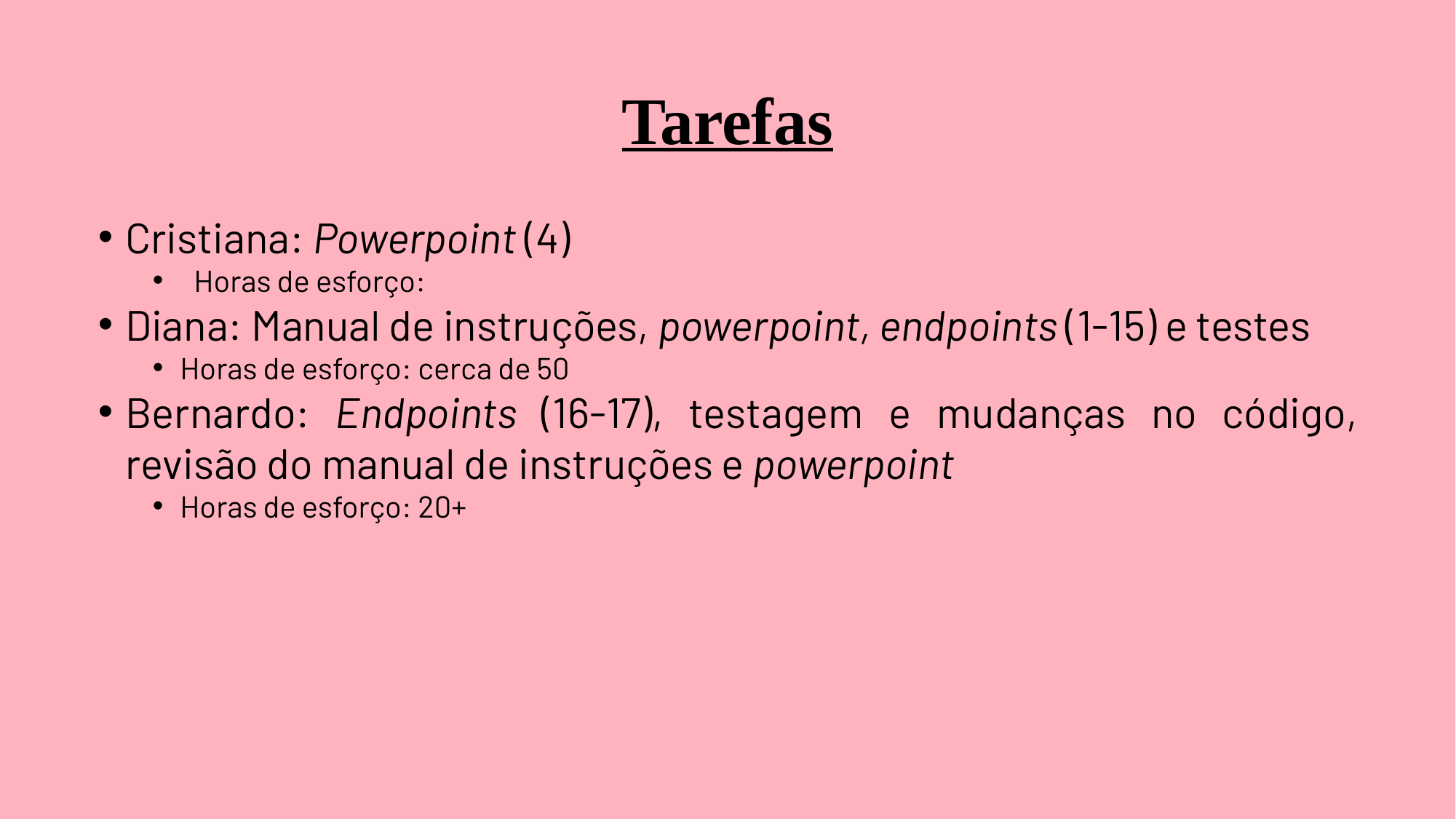

# Tarefas
Cristiana: Powerpoint (4)
Horas de esforço:
Diana: Manual de instruções, powerpoint, endpoints (1-15) e testes
Horas de esforço: cerca de 50
Bernardo: Endpoints (16-17), testagem e mudanças no código, revisão do manual de instruções e powerpoint
Horas de esforço: 20+